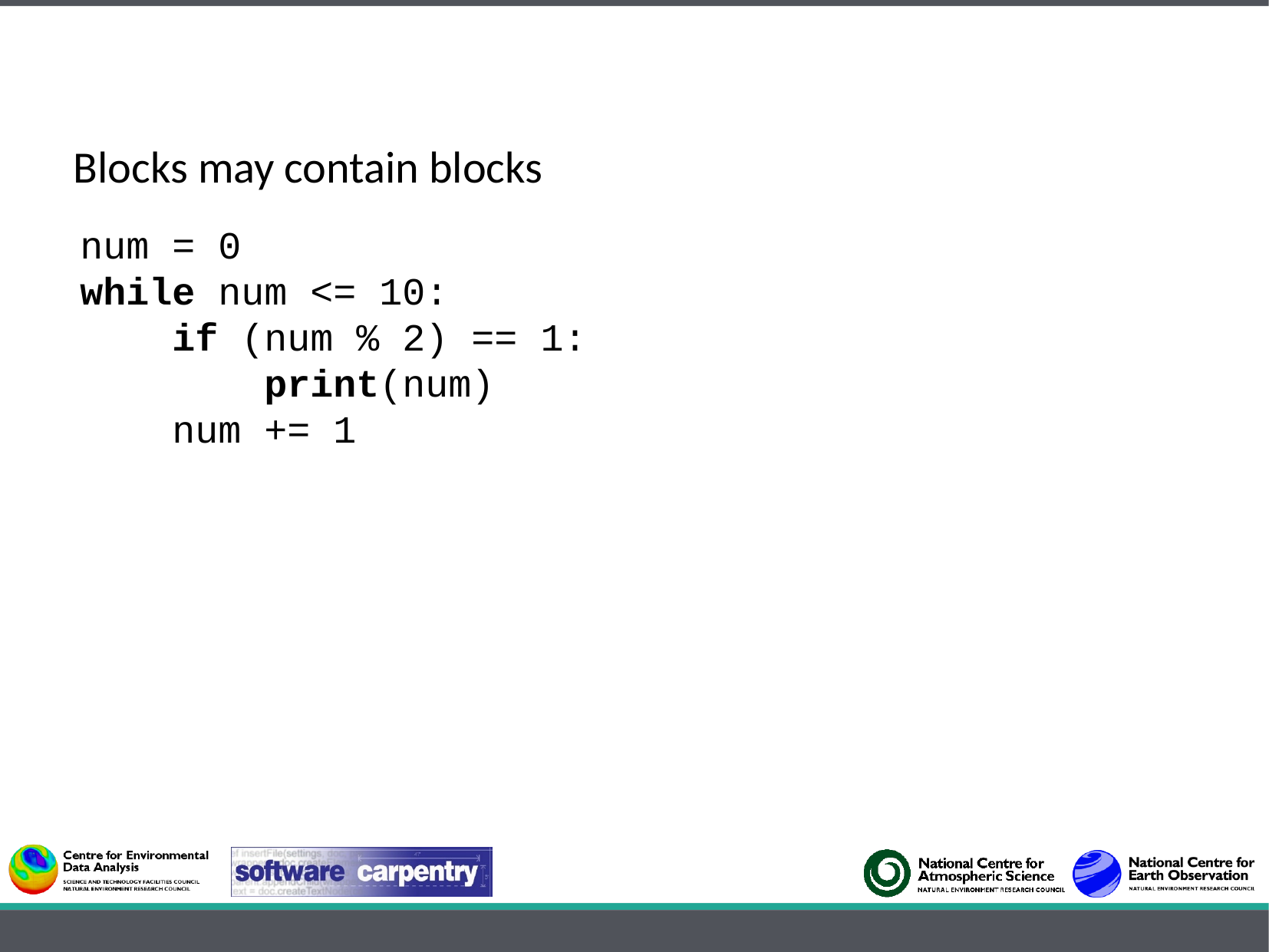

Blocks may contain blocks
num = 0
while num <= 10:
    if (num % 2) == 1:
        print(num)
    num += 1